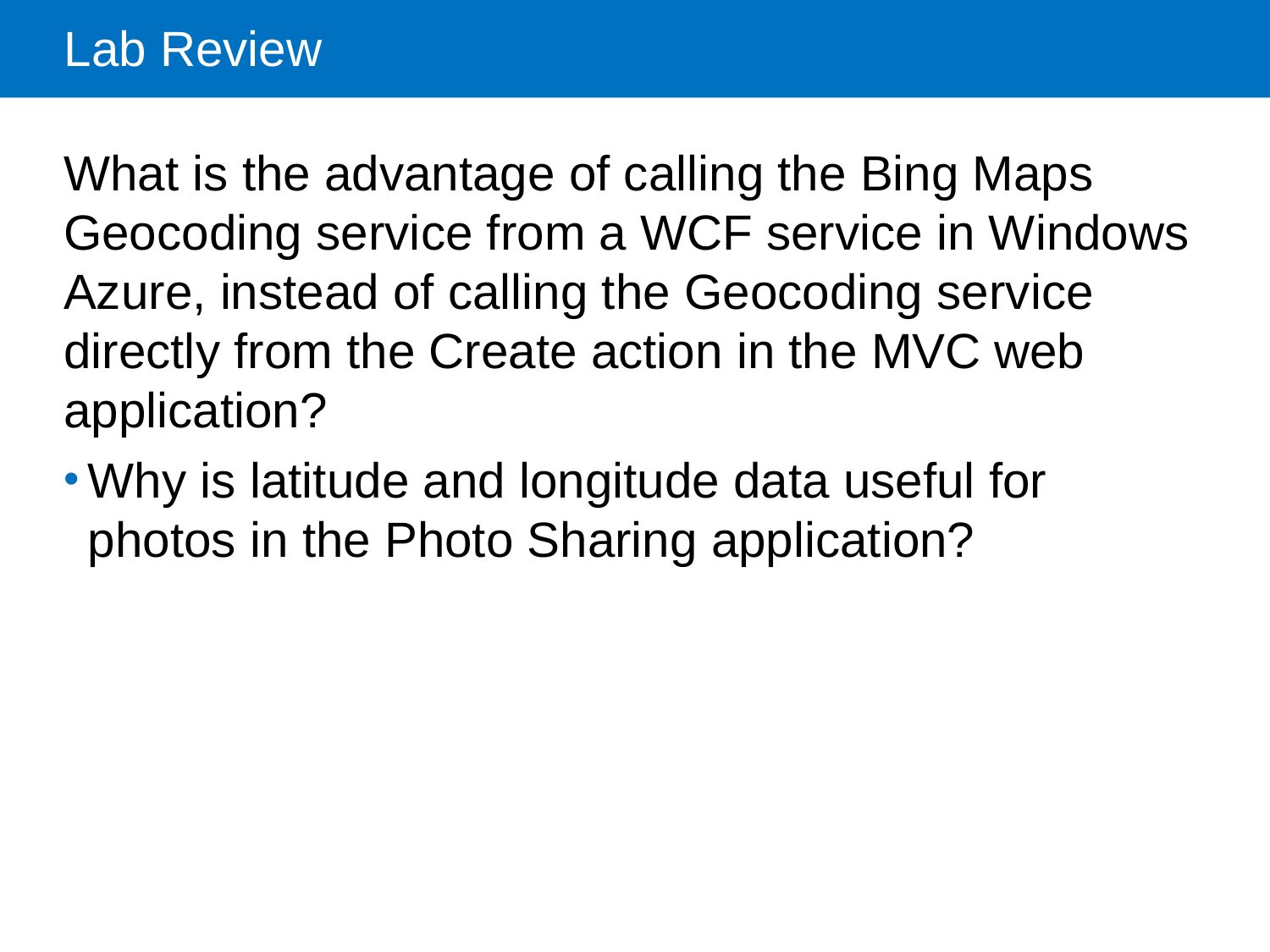

# Lab Review
What is the advantage of calling the Bing Maps Geocoding service from a WCF service in Windows Azure, instead of calling the Geocoding service directly from the Create action in the MVC web application?
Why is latitude and longitude data useful for photos in the Photo Sharing application?